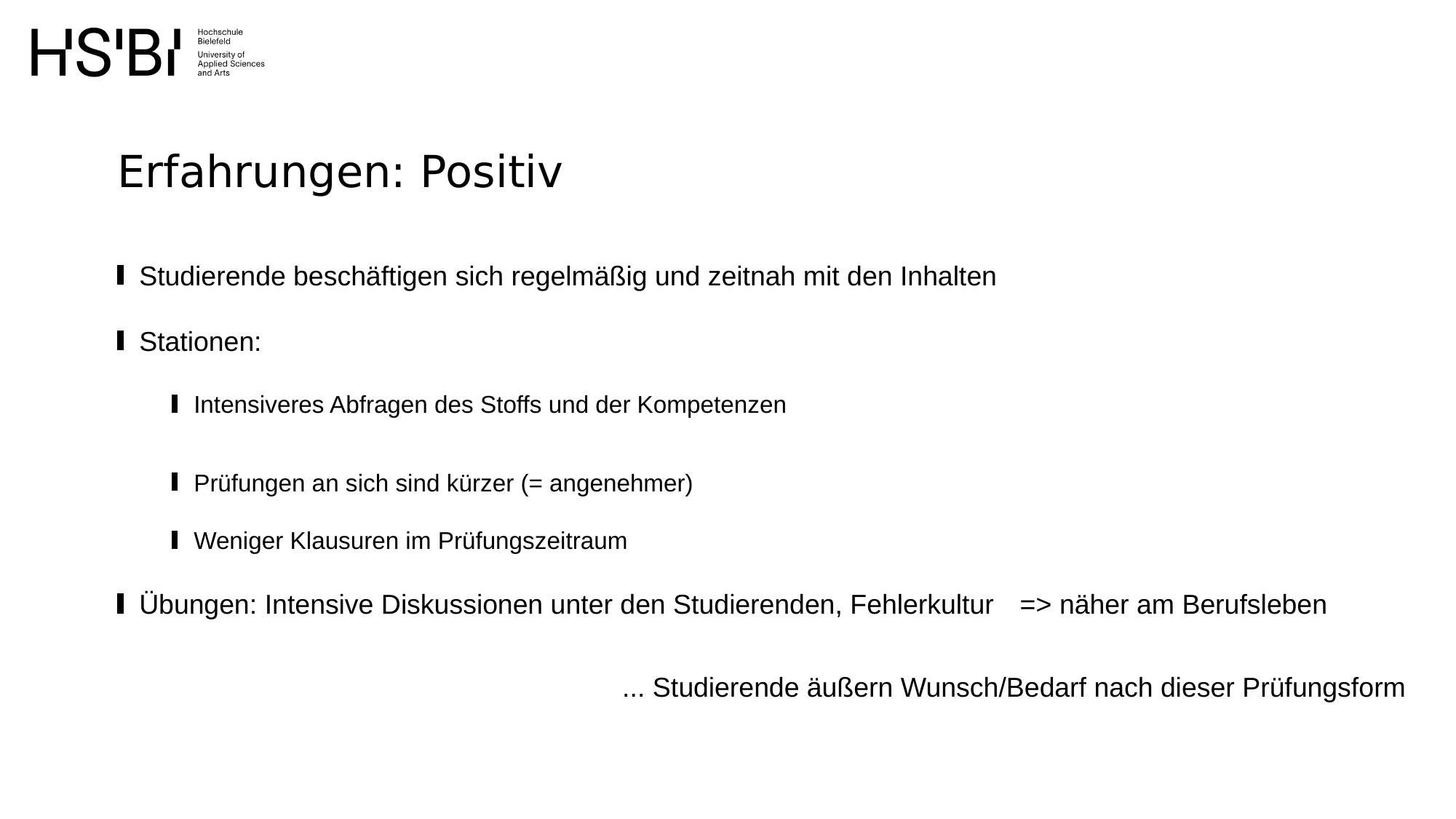

Erfahrungen: Positiv
Studierende beschäftigen sich regelmäßig und zeitnah mit den Inhalten
Stationen:
Intensiveres Abfragen des Stoffs und der Kompetenzen

Prüfungen an sich sind kürzer (= angenehmer)
Weniger Klausuren im Prüfungszeitraum

Übungen: Intensive Diskussionen unter den Studierenden, Fehlerkultur	 => näher am Berufsleben
... Studierende äußern Wunsch/Bedarf nach dieser Prüfungsform